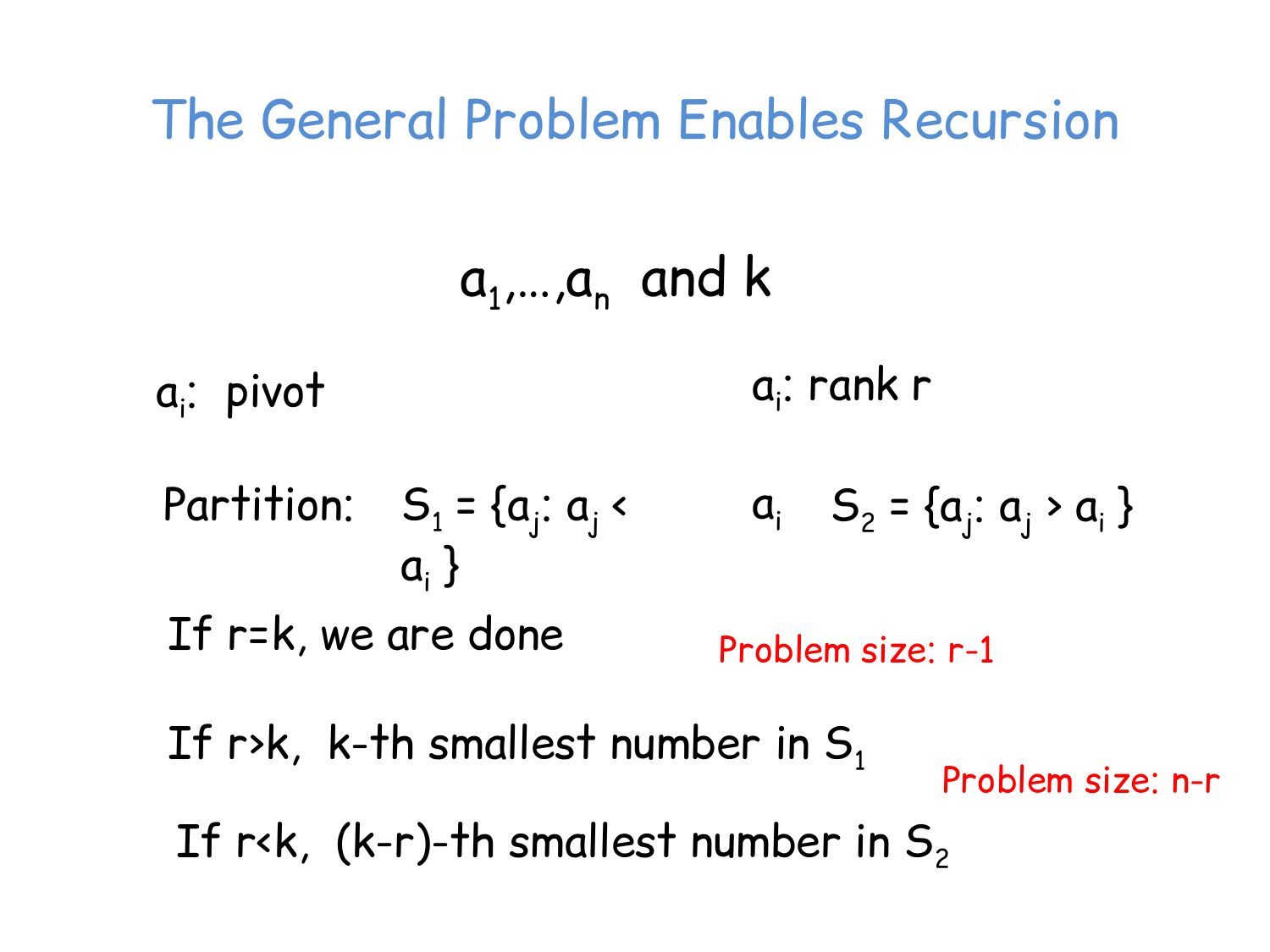

# The General Problem Enables Recursion
a1,…,an  and k
ai: rank r
ai:  pivot
ai
Partition:
S1 = {aj: aj < ai }
S2 = {aj: aj > ai }
If r=k, we are done
Problem size: r-1
If r>k,  k-th smallest number in S1
Problem size: n-r
If r<k,  (k-r)-th smallest number in S2